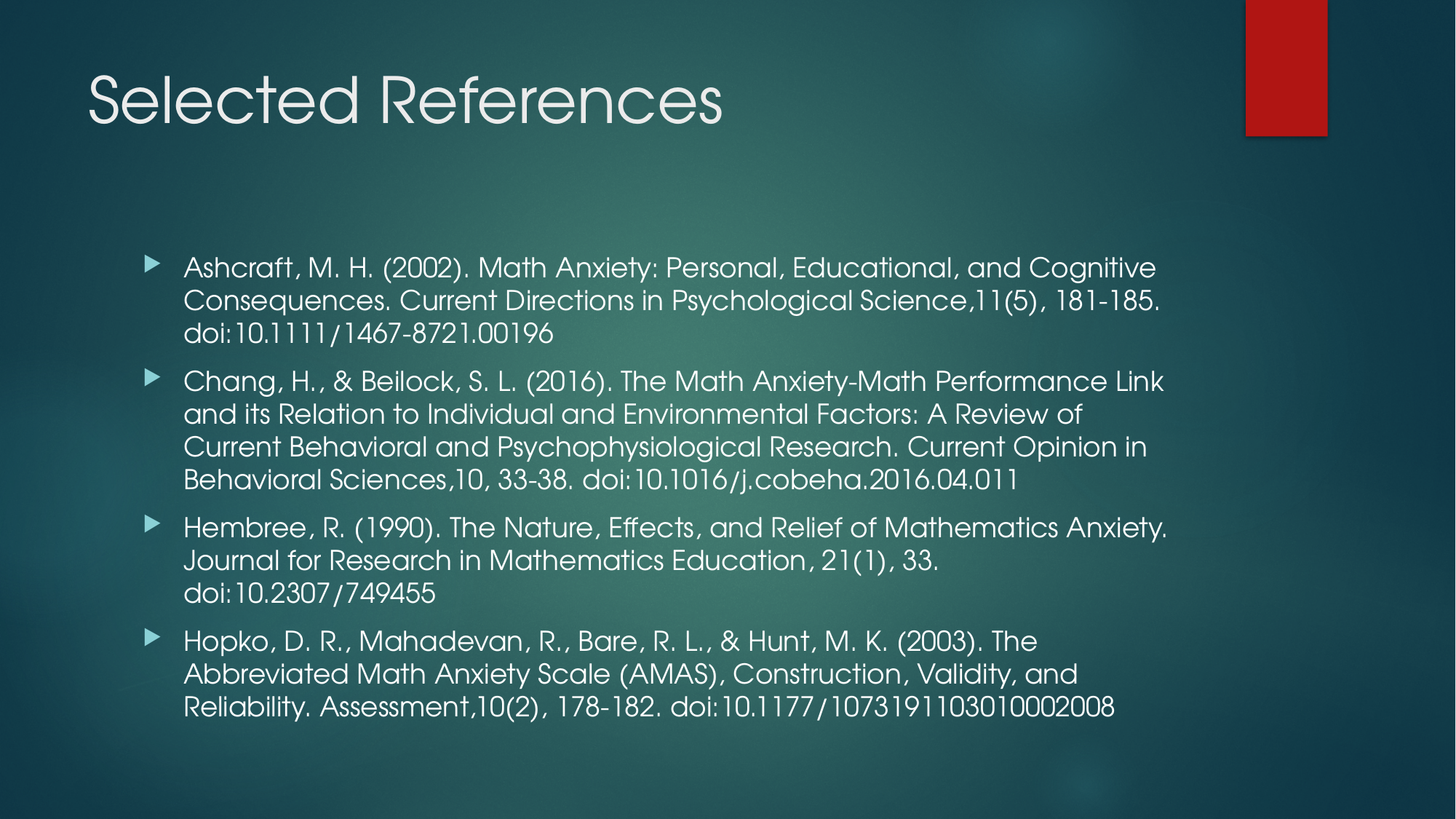

# Selected References
Ashcraft, M. H. (2002). Math Anxiety: Personal, Educational, and Cognitive Consequences. Current Directions in Psychological Science,11(5), 181-185. doi:10.1111/1467-8721.00196
Chang, H., & Beilock, S. L. (2016). The Math Anxiety-Math Performance Link and its Relation to Individual and Environmental Factors: A Review of Current Behavioral and Psychophysiological Research. Current Opinion in Behavioral Sciences,10, 33-38. doi:10.1016/j.cobeha.2016.04.011
Hembree, R. (1990). The Nature, Effects, and Relief of Mathematics Anxiety. Journal for Research in Mathematics Education, 21(1), 33. doi:10.2307/749455
Hopko, D. R., Mahadevan, R., Bare, R. L., & Hunt, M. K. (2003). The Abbreviated Math Anxiety Scale (AMAS), Construction, Validity, and Reliability. Assessment,10(2), 178-182. doi:10.1177/1073191103010002008